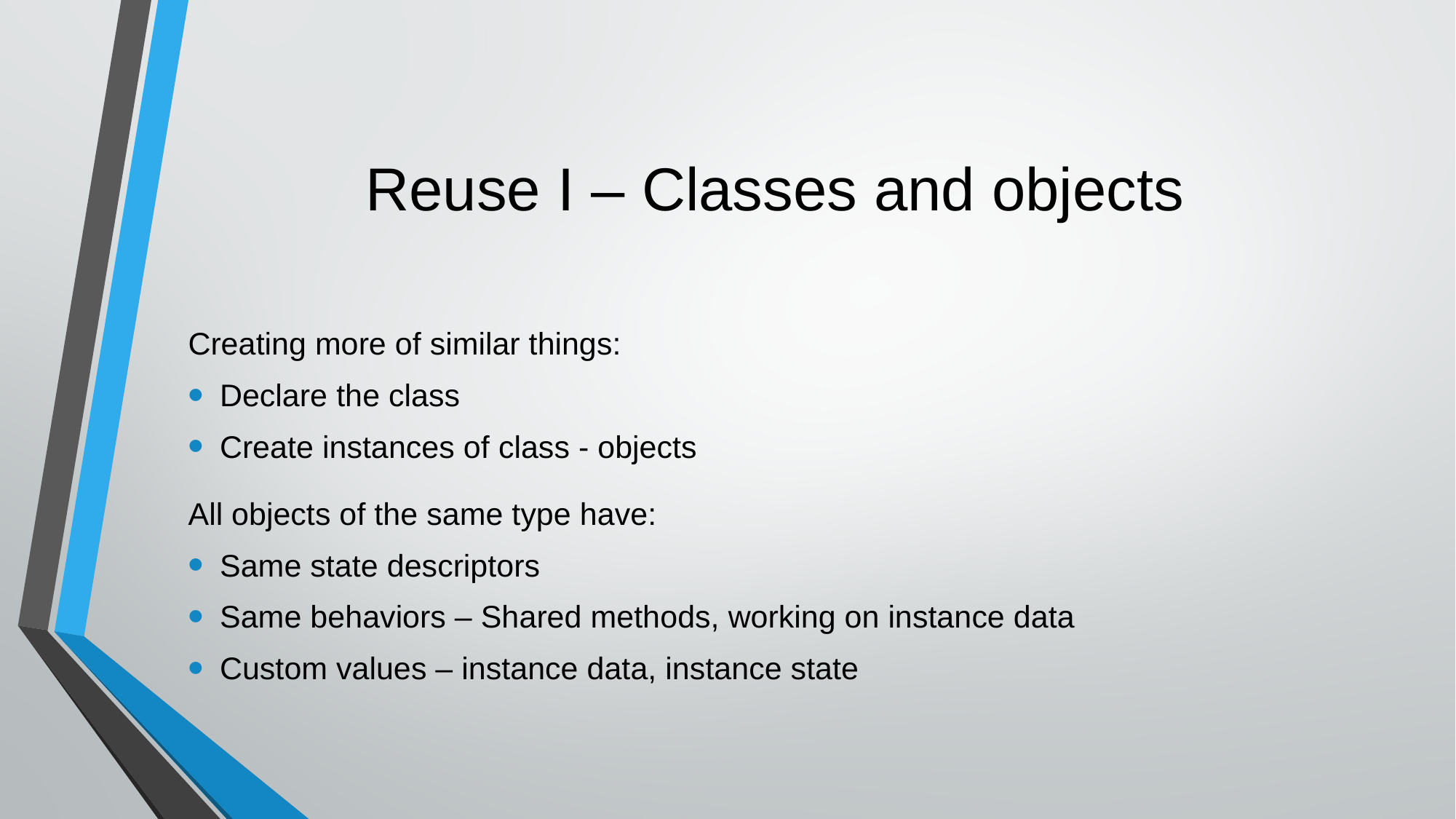

# Reuse I – Classes and objects
Creating more of similar things:
Declare the class
Create instances of class - objects

All objects of the same type have:
Same state descriptors
Same behaviors – Shared methods, working on instance data
Custom values – instance data, instance state